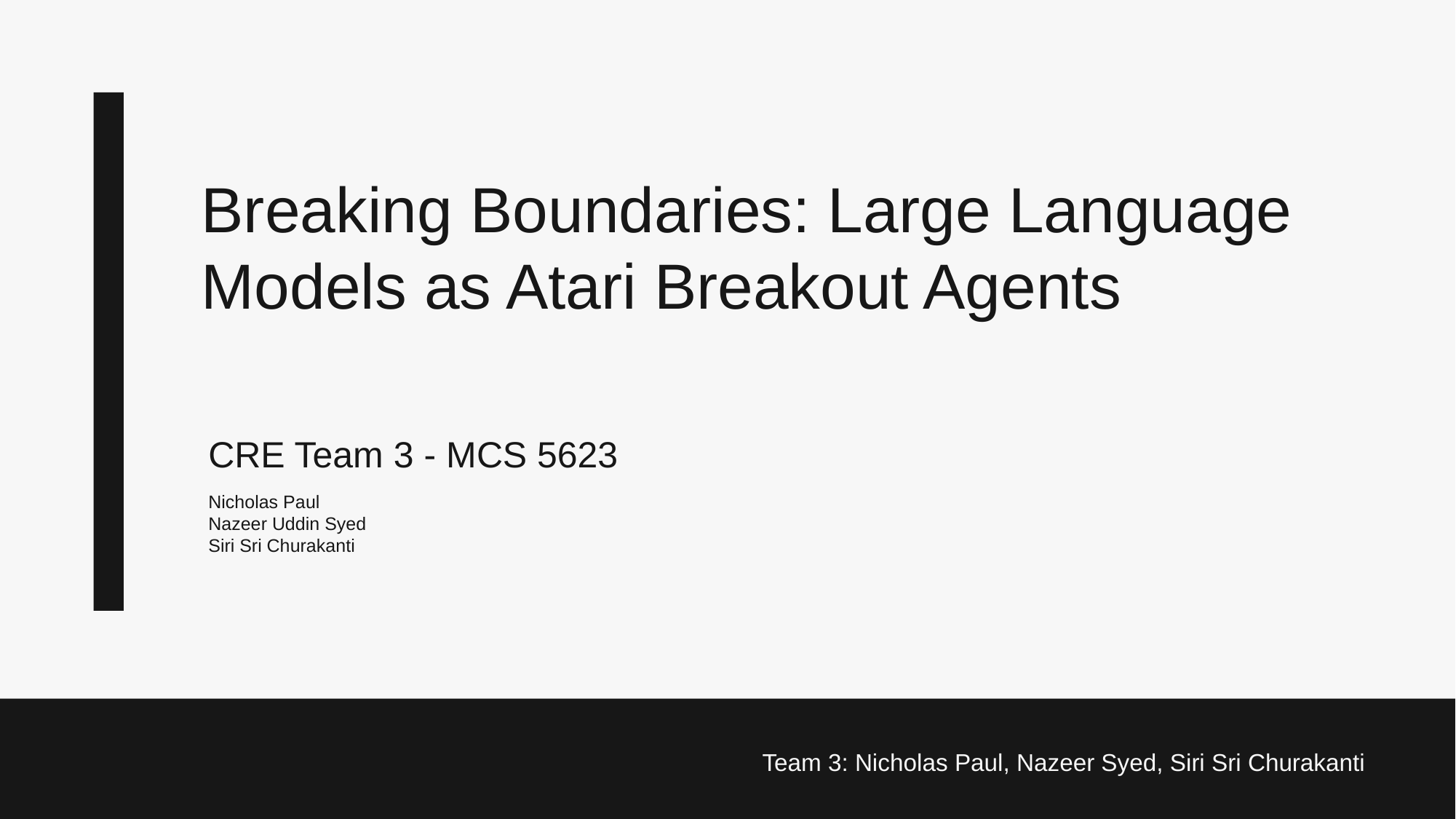

Breaking Boundaries: Large Language Models as Atari Breakout Agents
CRE Team 3 - MCS 5623
Nicholas Paul
Nazeer Uddin Syed
Siri Sri Churakanti
Team 3: Nicholas Paul, Nazeer Syed, Siri Sri Churakanti